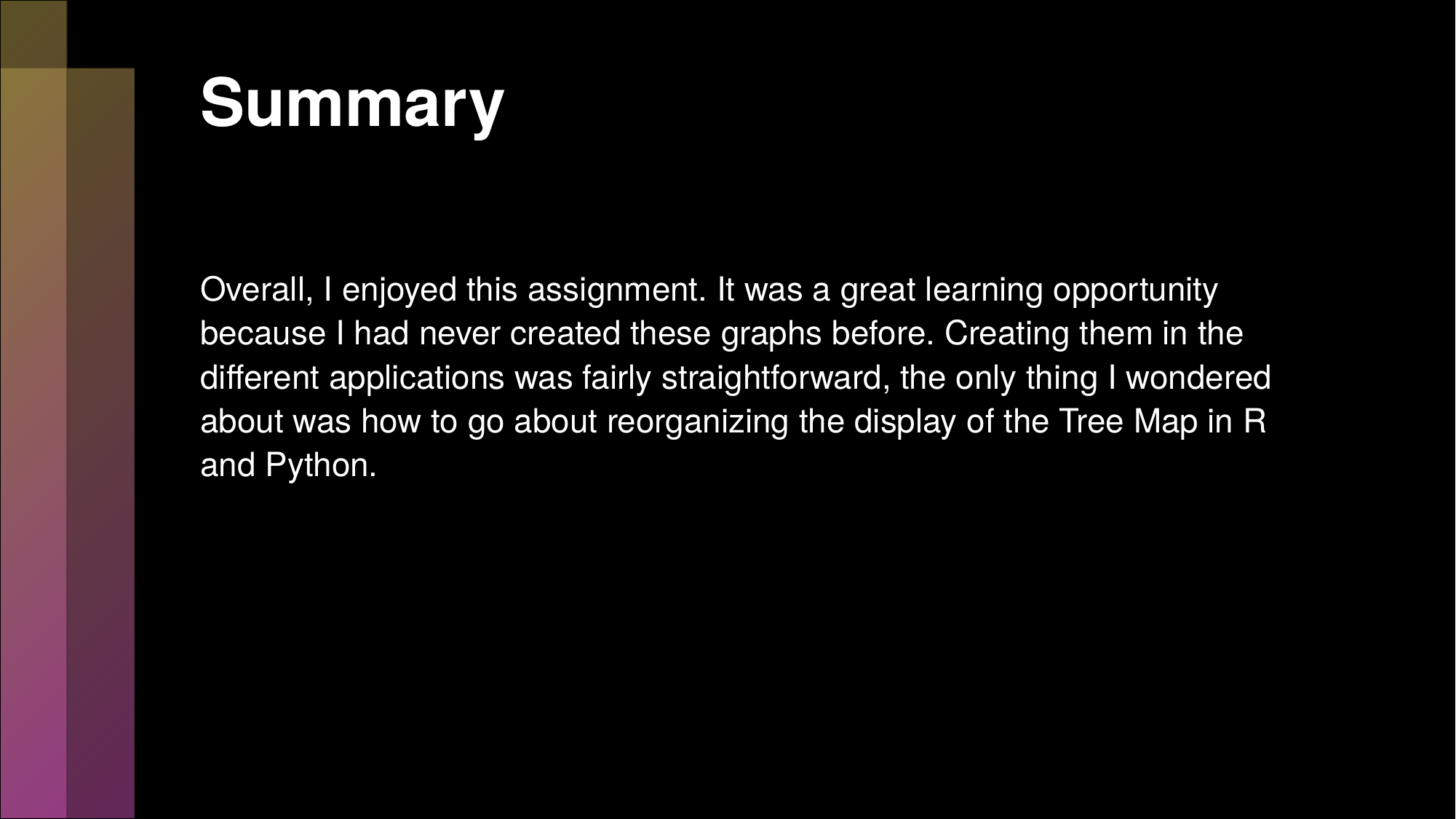

# Summary
Overall, I enjoyed this assignment. It was a great learning opportunity because I had never created these graphs before. Creating them in the different applications was fairly straightforward, the only thing I wondered about was how to go about reorganizing the display of the Tree Map in R and Python.